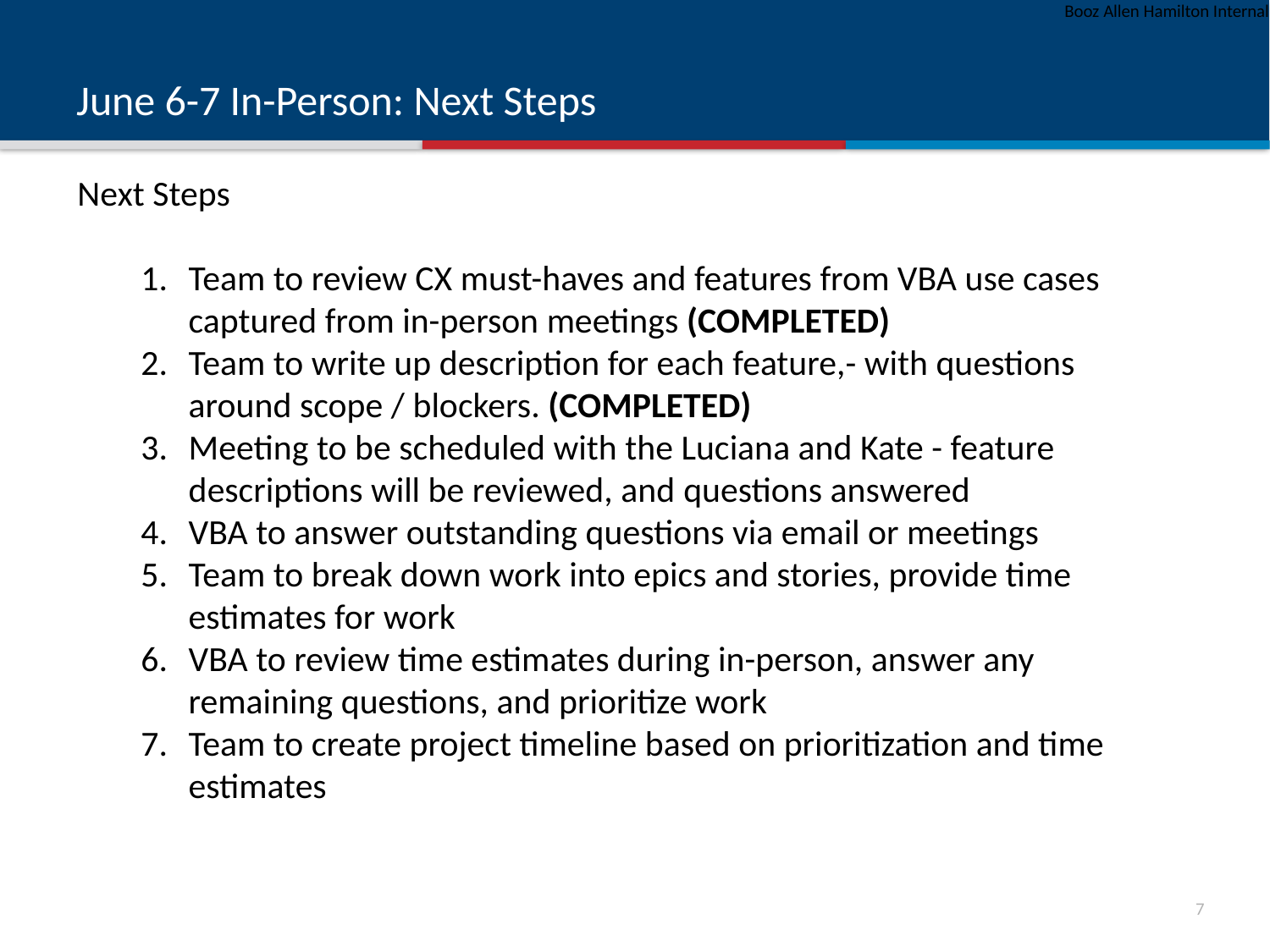

# June 6-7 In-Person: Next Steps
Next Steps

Team to review CX must-haves and features from VBA use cases captured from in-person meetings (COMPLETED)
Team to write up description for each feature,- with questions around scope / blockers. (COMPLETED)
Meeting to be scheduled with the Luciana and Kate - feature descriptions will be reviewed, and questions answered
VBA to answer outstanding questions via email or meetings
Team to break down work into epics and stories, provide time estimates for work
VBA to review time estimates during in-person, answer any remaining questions, and prioritize work
Team to create project timeline based on prioritization and time estimates

7